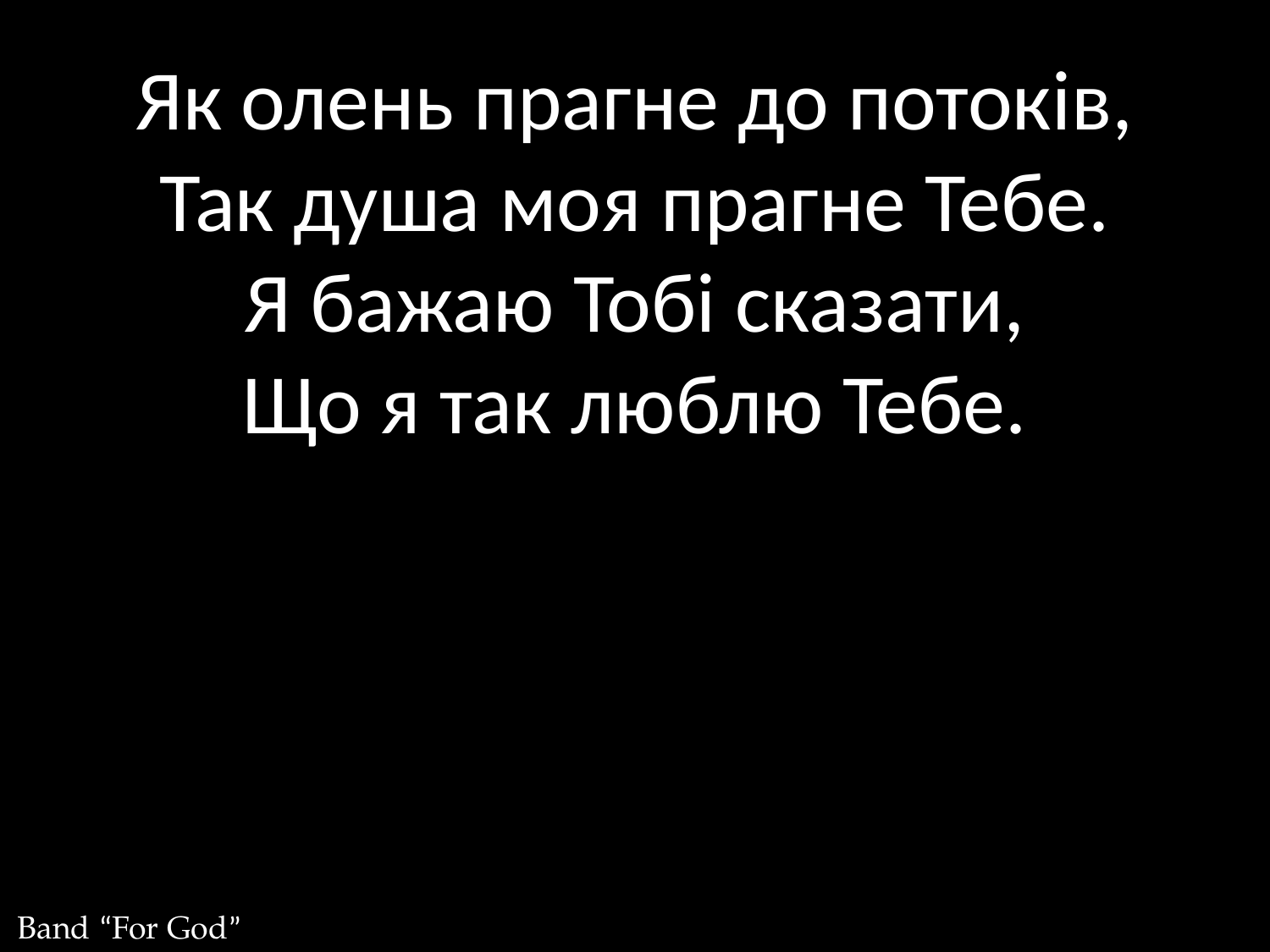

# Як олень прагне до потоків, Так душа моя прагне Тебе. Я бажаю Тобі сказати, Що я так люблю Тебе.
Band “For God”